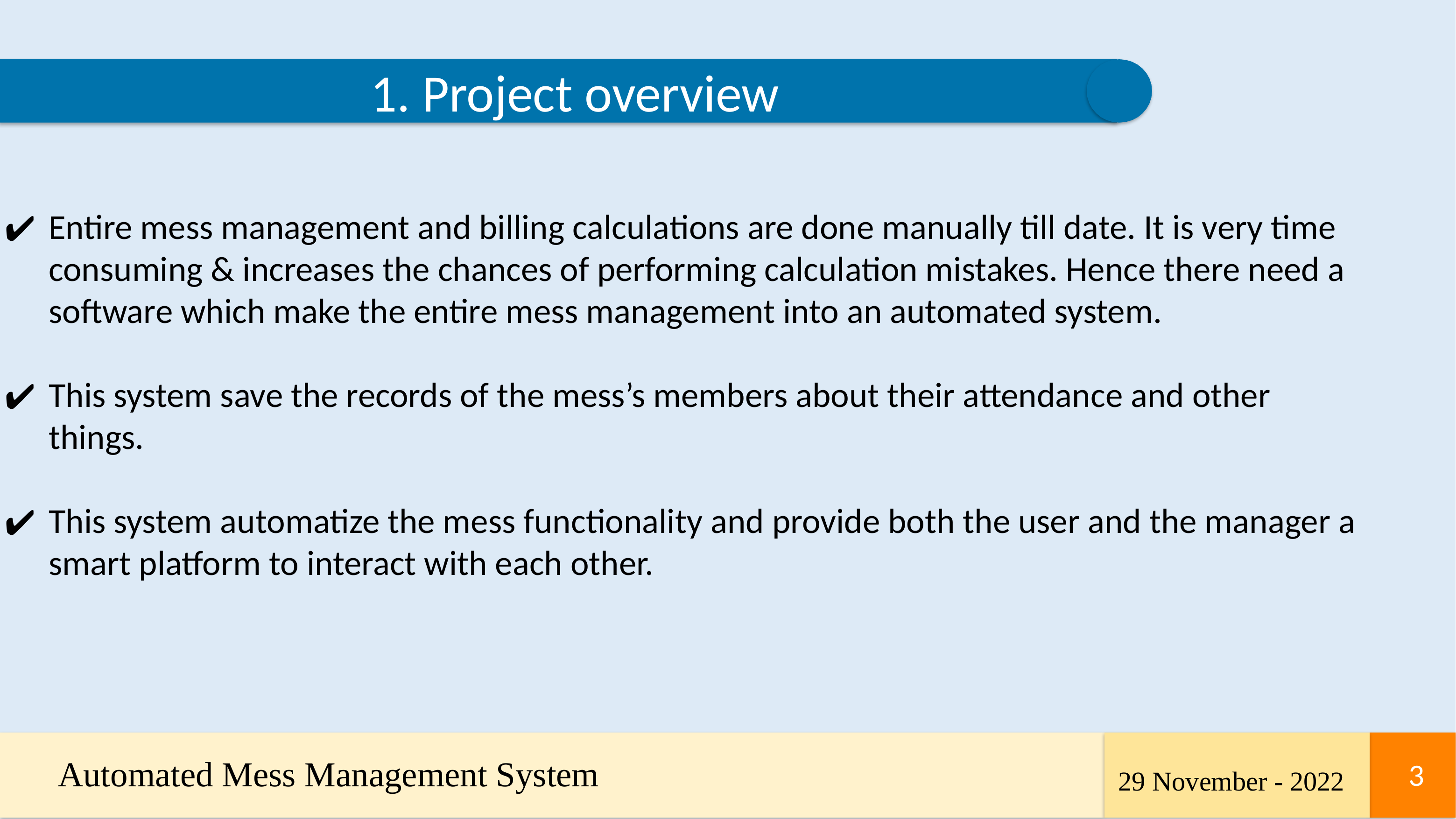

1. Project overview

Entire mess management and billing calculations are done manually till date. It is very time consuming & increases the chances of performing calculation mistakes. Hence there need a software which make the entire mess management into an automated system.

This system save the records of the mess’s members about their attendance and other things.

This system automatize the mess functionality and provide both the user and the manager a smart platform to interact with each other.

Automated Mess Management System

3
3
 29 November - 2022